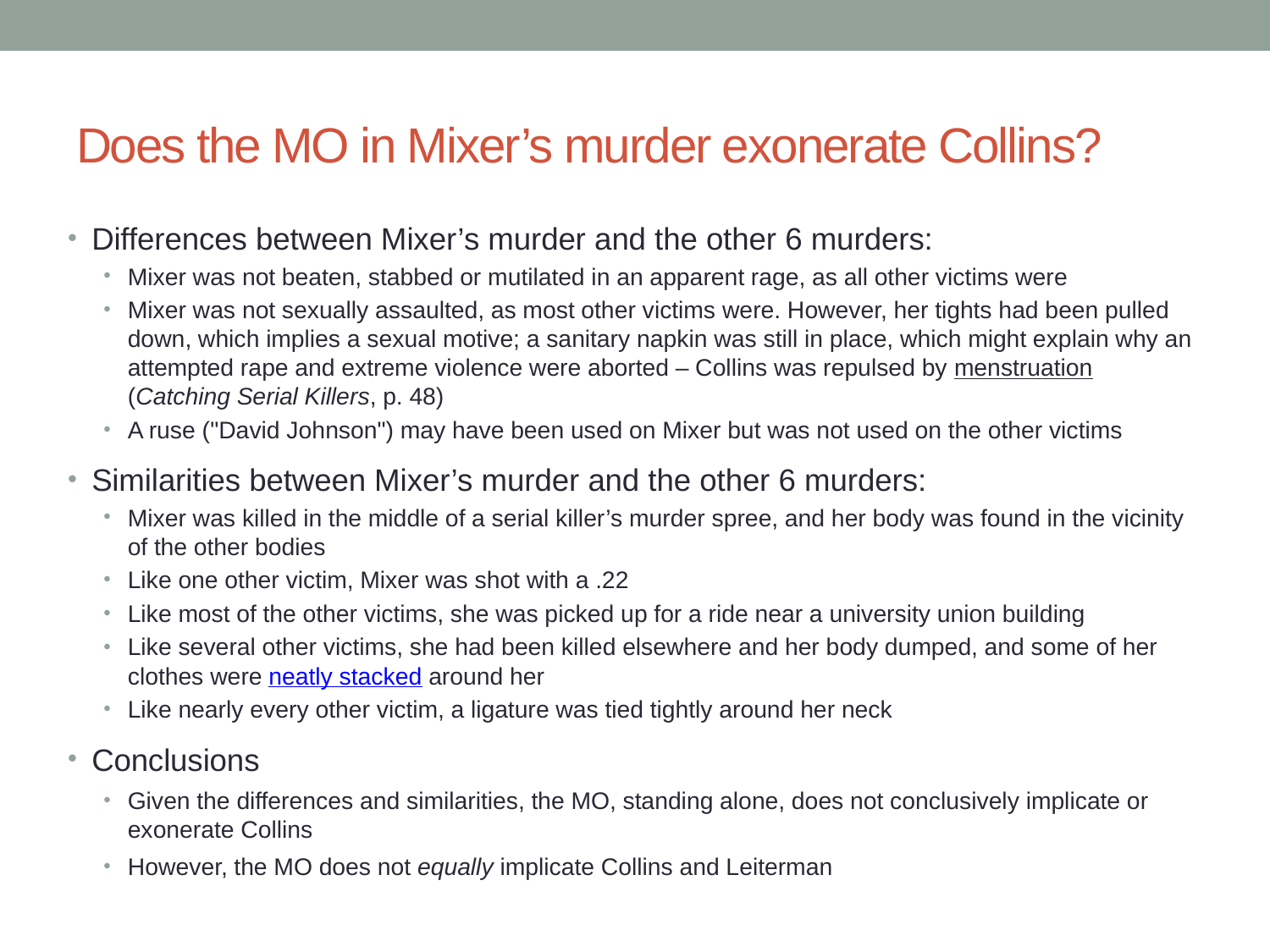

# Does the MO in Mixer’s murder exonerate Collins?
Differences between Mixer’s murder and the other 6 murders:
Mixer was not beaten, stabbed or mutilated in an apparent rage, as all other victims were
Mixer was not sexually assaulted, as most other victims were. However, her tights had been pulled down, which implies a sexual motive; a sanitary napkin was still in place, which might explain why an attempted rape and extreme violence were aborted – Collins was repulsed by menstruation (Catching Serial Killers, p. 48)
A ruse ("David Johnson") may have been used on Mixer but was not used on the other victims
Similarities between Mixer’s murder and the other 6 murders:
Mixer was killed in the middle of a serial killer’s murder spree, and her body was found in the vicinity of the other bodies
Like one other victim, Mixer was shot with a .22
Like most of the other victims, she was picked up for a ride near a university union building
Like several other victims, she had been killed elsewhere and her body dumped, and some of her clothes were neatly stacked around her
Like nearly every other victim, a ligature was tied tightly around her neck
Conclusions
Given the differences and similarities, the MO, standing alone, does not conclusively implicate or exonerate Collins
However, the MO does not equally implicate Collins and Leiterman